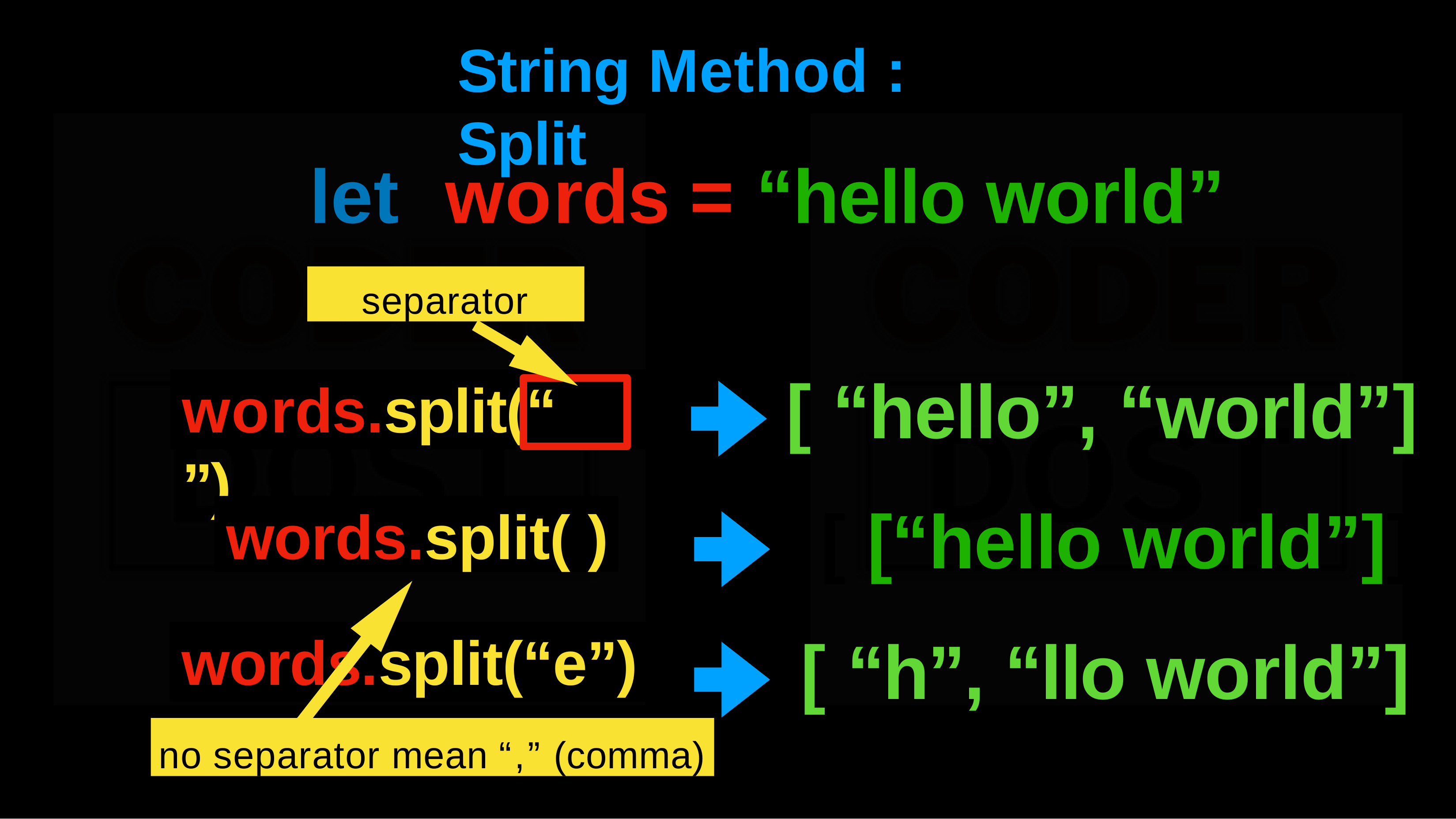

String	Method	:	Split
# let	words	=	“hello	world”
separator

[	“hello”,	“world”]
[	[“hello	world”]]
[	“h”,	“llo	world”]

words.split(“	”)

words.split( )

words.split(“e”)

no separator mean “,” (comma)